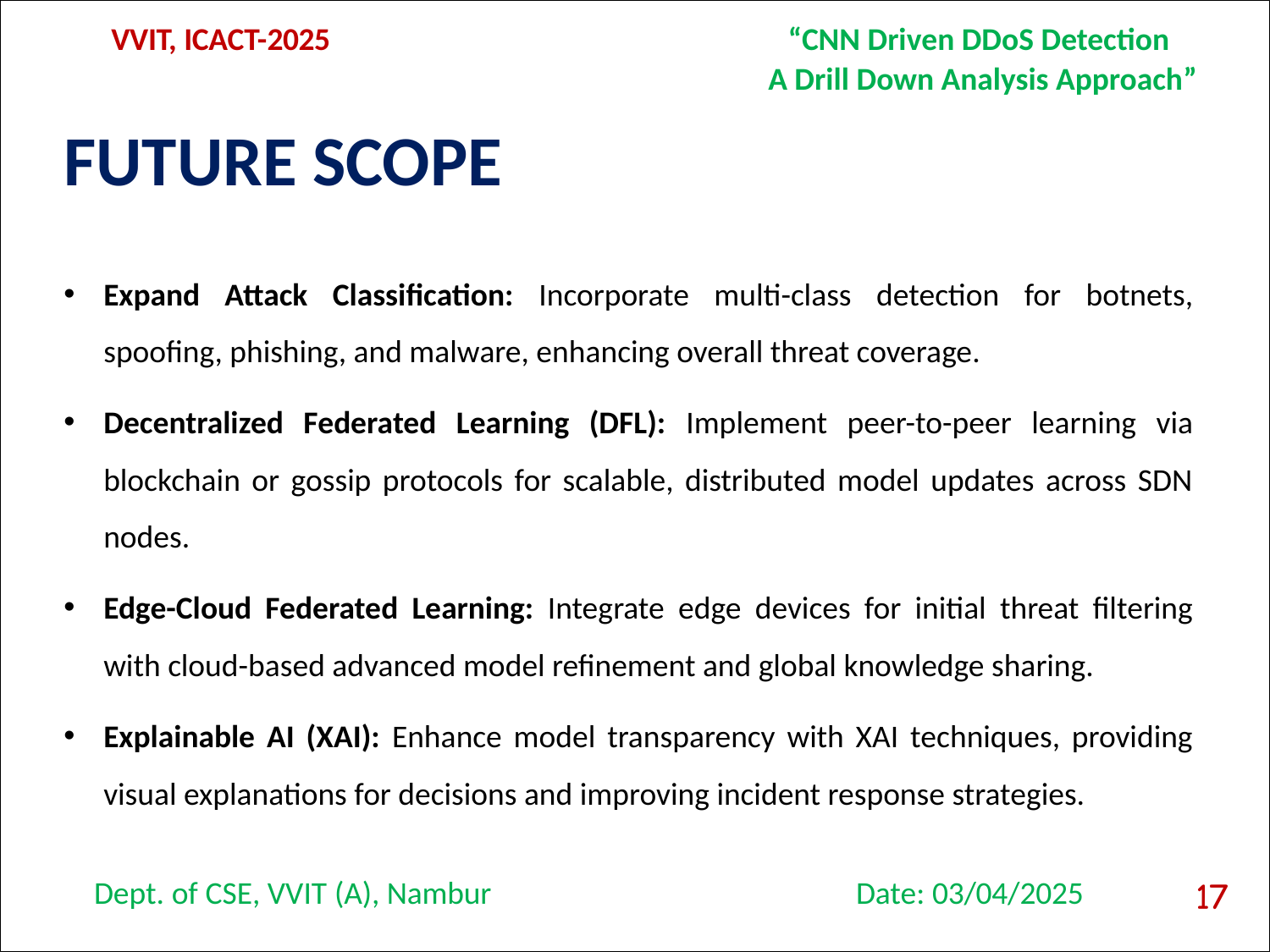

VVIT, ICACT-2025
“CNN Driven DDoS Detection
A Drill Down Analysis Approach”
# FUTURE SCOPE
Expand Attack Classification: Incorporate multi-class detection for botnets, spoofing, phishing, and malware, enhancing overall threat coverage.
Decentralized Federated Learning (DFL): Implement peer-to-peer learning via blockchain or gossip protocols for scalable, distributed model updates across SDN nodes.
Edge-Cloud Federated Learning: Integrate edge devices for initial threat filtering with cloud-based advanced model refinement and global knowledge sharing.
Explainable AI (XAI): Enhance model transparency with XAI techniques, providing visual explanations for decisions and improving incident response strategies.
17
Dept. of CSE, VVIT (A), Nambur
Date: 03/04/2025